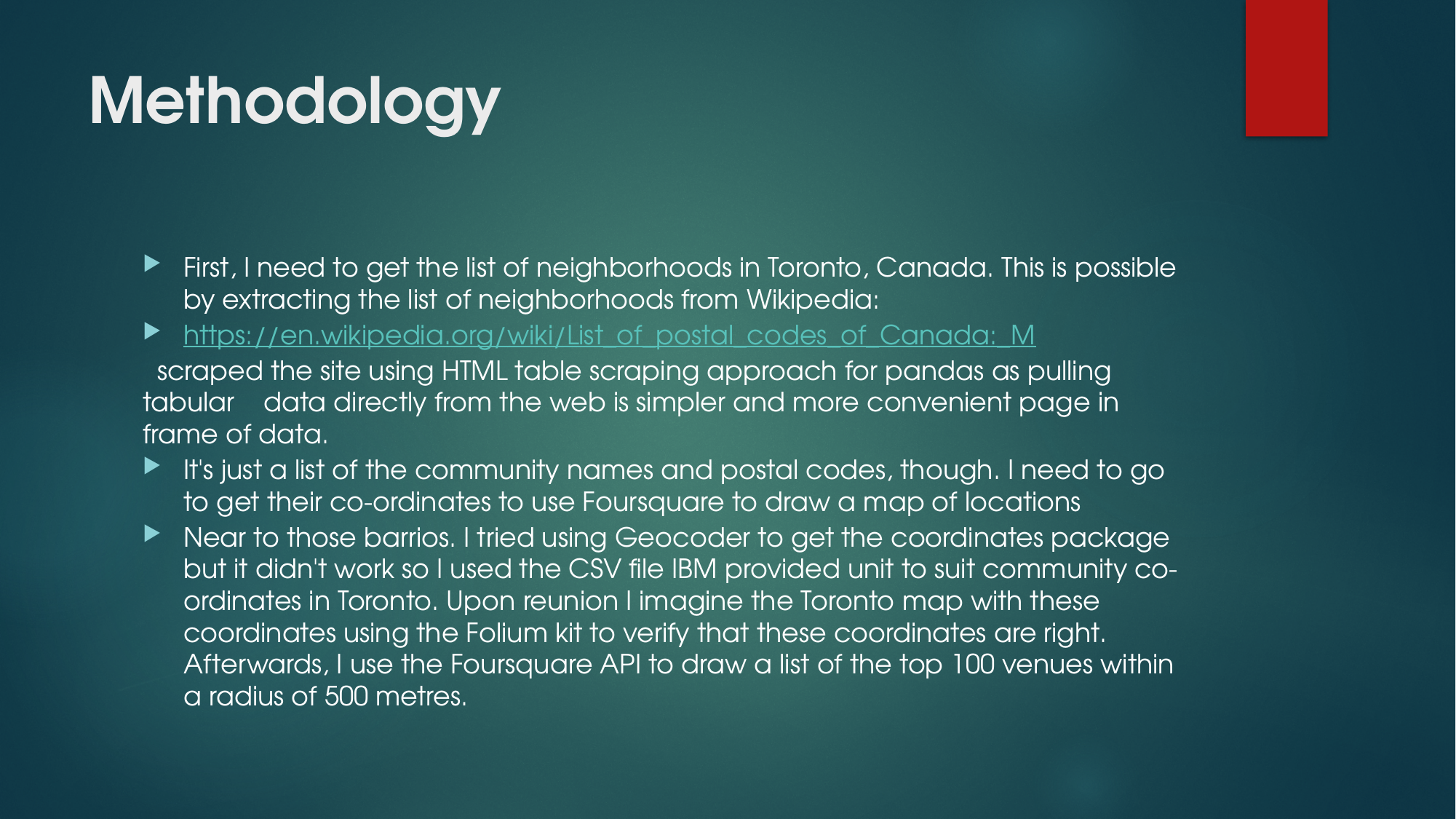

# Methodology
First, I need to get the list of neighborhoods in Toronto, Canada. This is possible by extracting the list of neighborhoods from Wikipedia:
https://en.wikipedia.org/wiki/List_of_postal_codes_of_Canada:_M
  scraped the site using HTML table scraping approach for pandas as pulling tabular    data directly from the web is simpler and more convenient page in frame of data.
It's just a list of the community names and postal codes, though. I need to go to get their co-ordinates to use Foursquare to draw a map of locations
Near to those barrios. I tried using Geocoder to get the coordinates package but it didn't work so I used the CSV file IBM provided unit to suit community co-ordinates in Toronto. Upon reunion I imagine the Toronto map with these coordinates using the Folium kit to verify that these coordinates are right. Afterwards, I use the Foursquare API to draw a list of the top 100 venues within a radius of 500 metres.